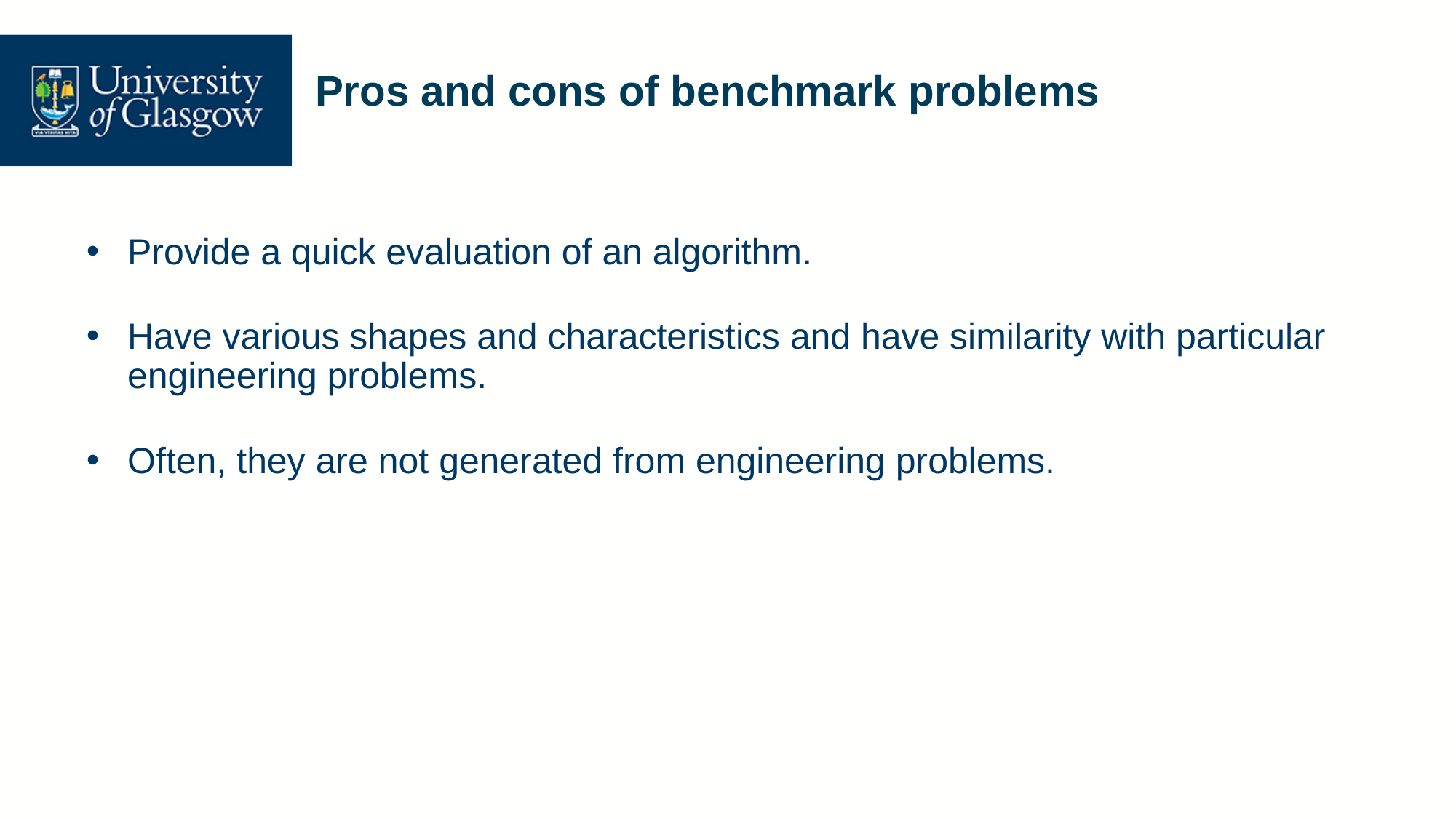

# Pros and cons of benchmark problems
Provide a quick evaluation of an algorithm.
Have various shapes and characteristics and have similarity with particular engineering problems.
Often, they are not generated from engineering problems.